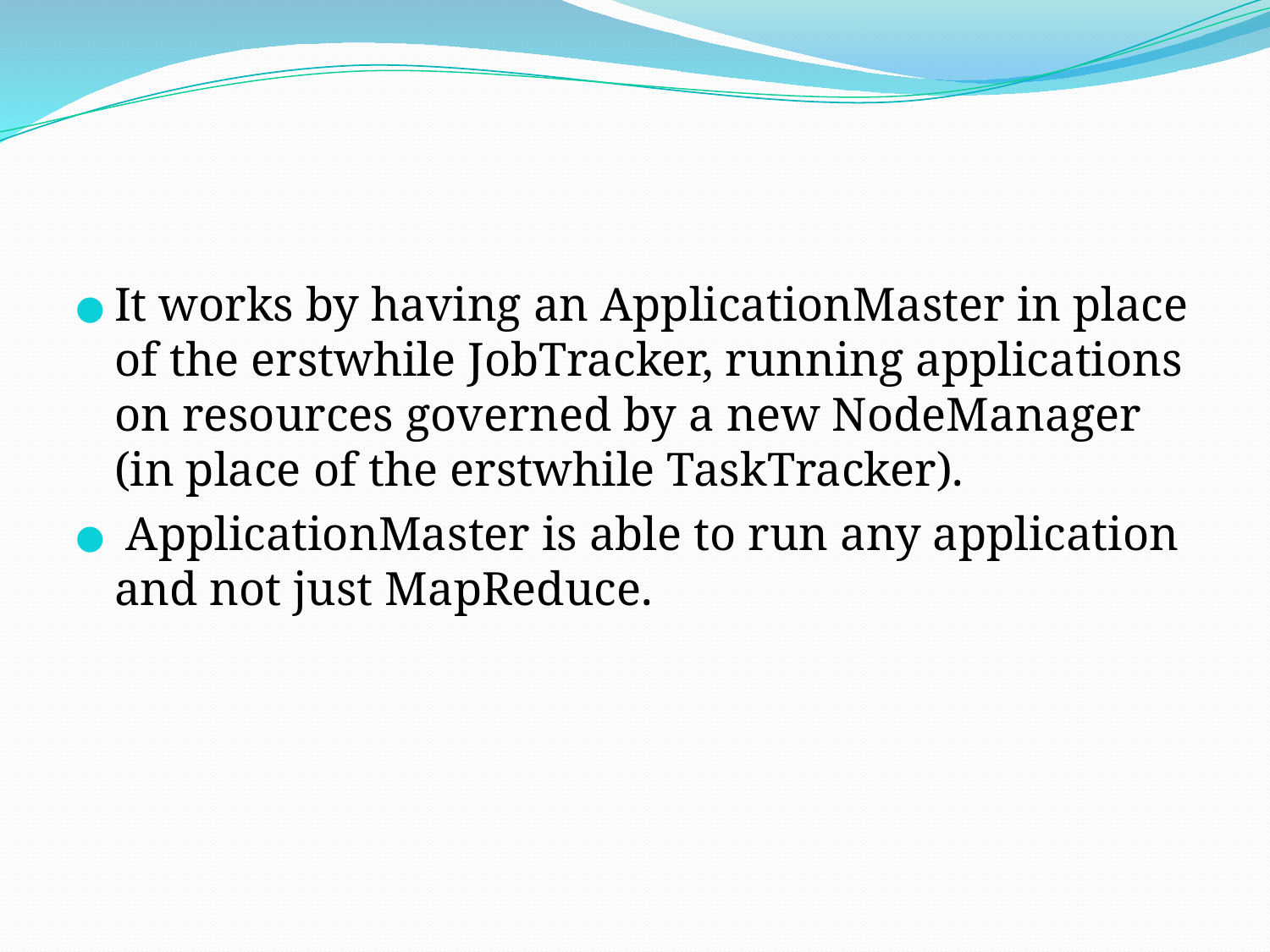

#
It works by having an ApplicationMaster in place of the erstwhile JobTracker, running applications on resources governed by a new NodeManager (in place of the erstwhile TaskTracker).
 ApplicationMaster is able to run any application and not just MapReduce.